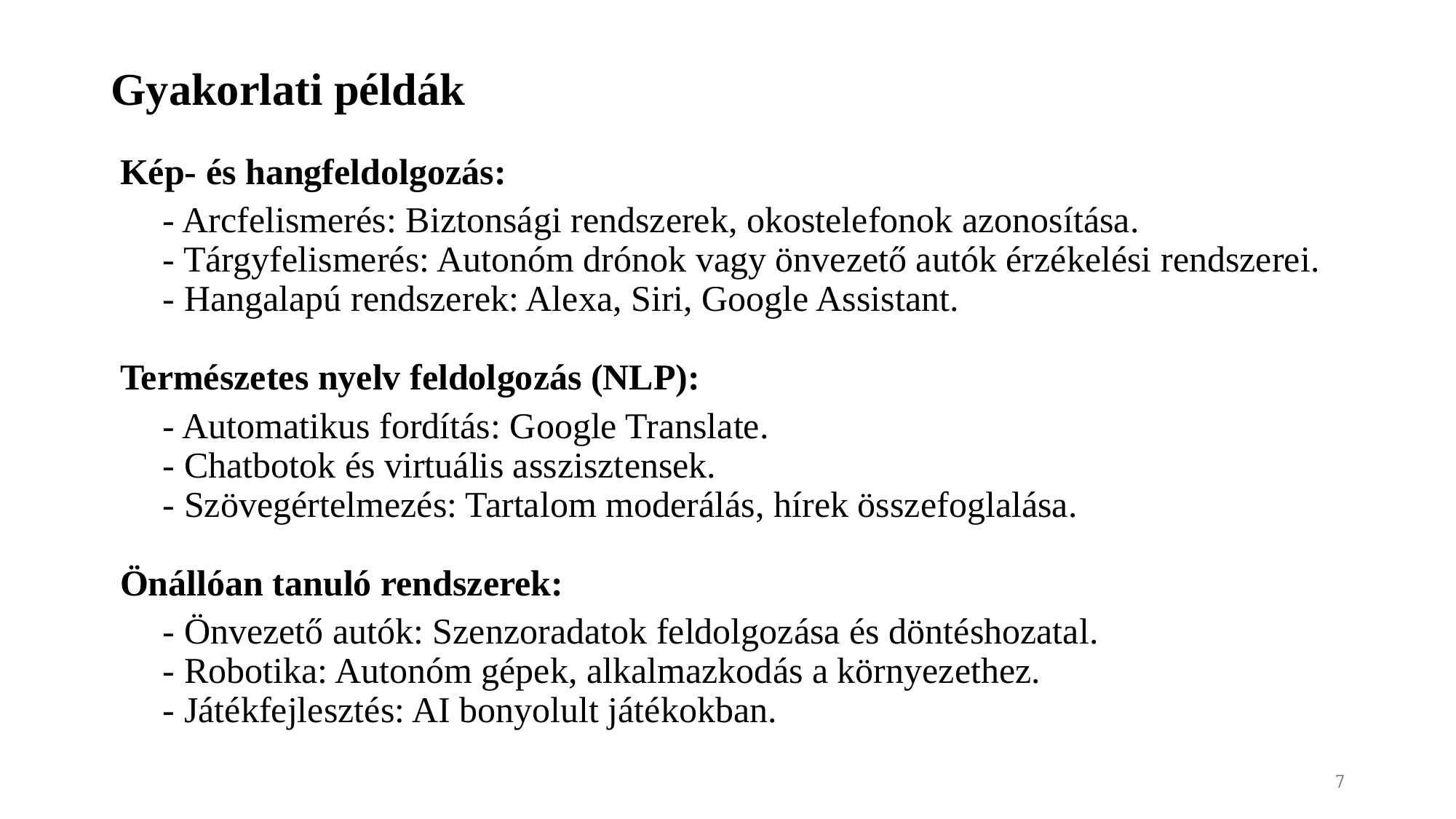

# Gyakorlati példák
Kép- és hangfeldolgozás:
- Arcfelismerés: Biztonsági rendszerek, okostelefonok azonosítása.
- Tárgyfelismerés: Autonóm drónok vagy önvezető autók érzékelési rendszerei.
- Hangalapú rendszerek: Alexa, Siri, Google Assistant.

Természetes nyelv feldolgozás (NLP):
- Automatikus fordítás: Google Translate.
- Chatbotok és virtuális asszisztensek.
- Szövegértelmezés: Tartalom moderálás, hírek összefoglalása.

Önállóan tanuló rendszerek:
- Önvezető autók: Szenzoradatok feldolgozása és döntéshozatal.
- Robotika: Autonóm gépek, alkalmazkodás a környezethez.
- Játékfejlesztés: AI bonyolult játékokban.
7